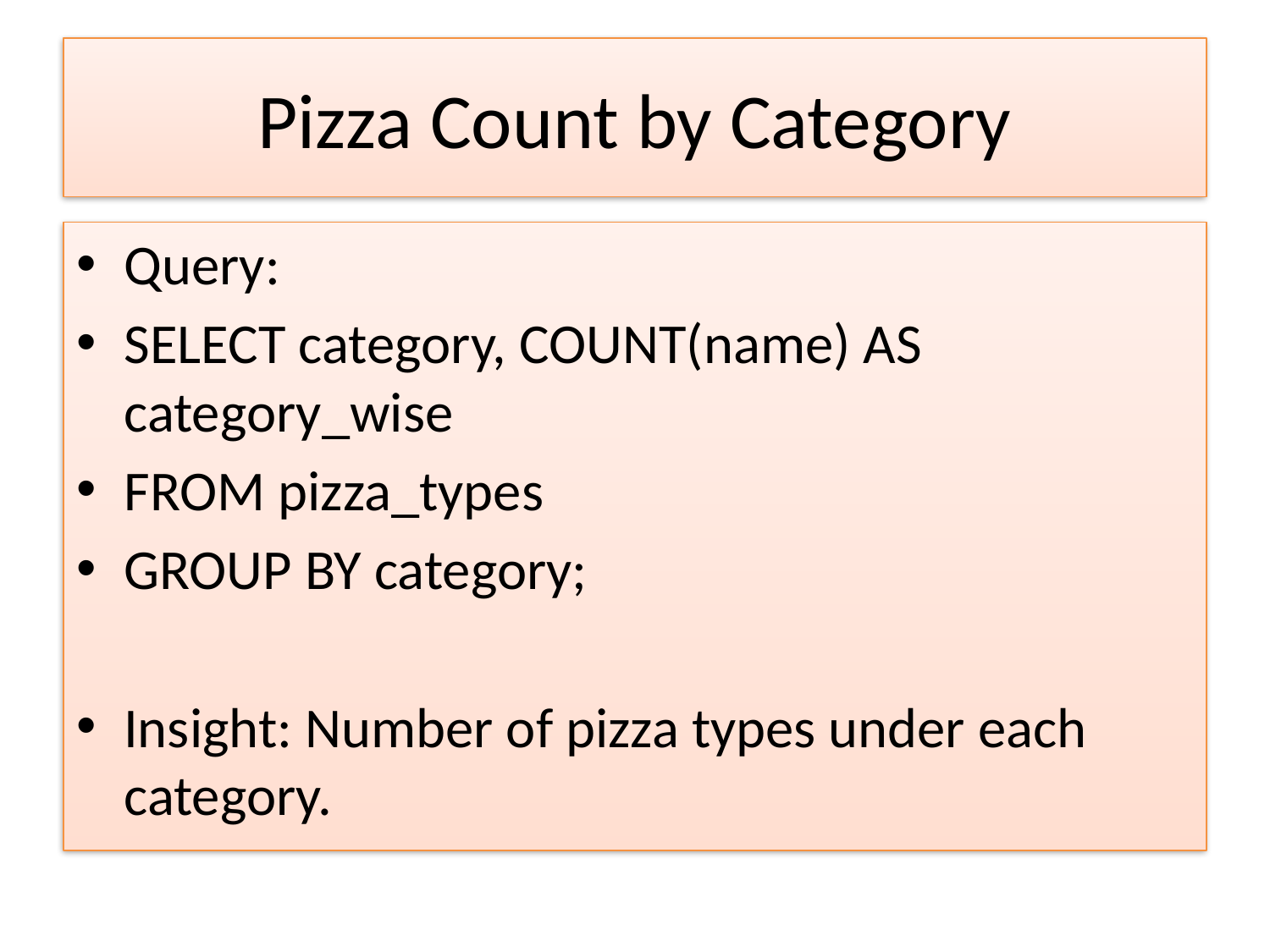

# Pizza Count by Category
Query:
SELECT category, COUNT(name) AS category_wise
FROM pizza_types
GROUP BY category;

Insight: Number of pizza types under each category.